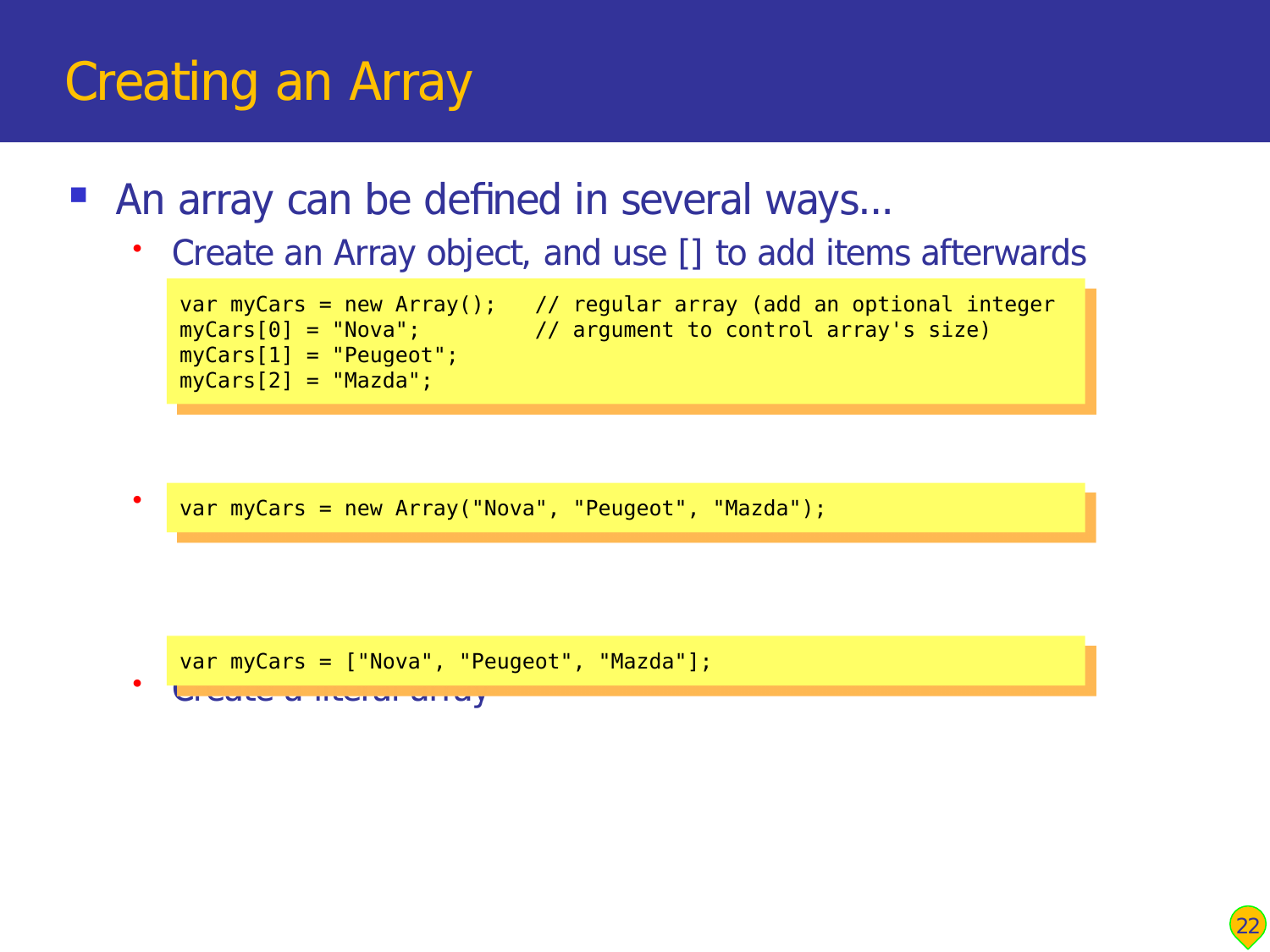

# Creating an Array
An array can be defined in several ways…
Create an Array object, and use [] to add items afterwards

Create an Array object, supplying values immediately

Create a literal array
var myCars = new Array();   // regular array (add an optional integer
myCars[0] = "Nova";         // argument to control array's size)
myCars[1] = "Peugeot";
myCars[2] = "Mazda";
var myCars = new Array("Nova", "Peugeot", "Mazda");
var myCars = ["Nova", "Peugeot", "Mazda"];
22